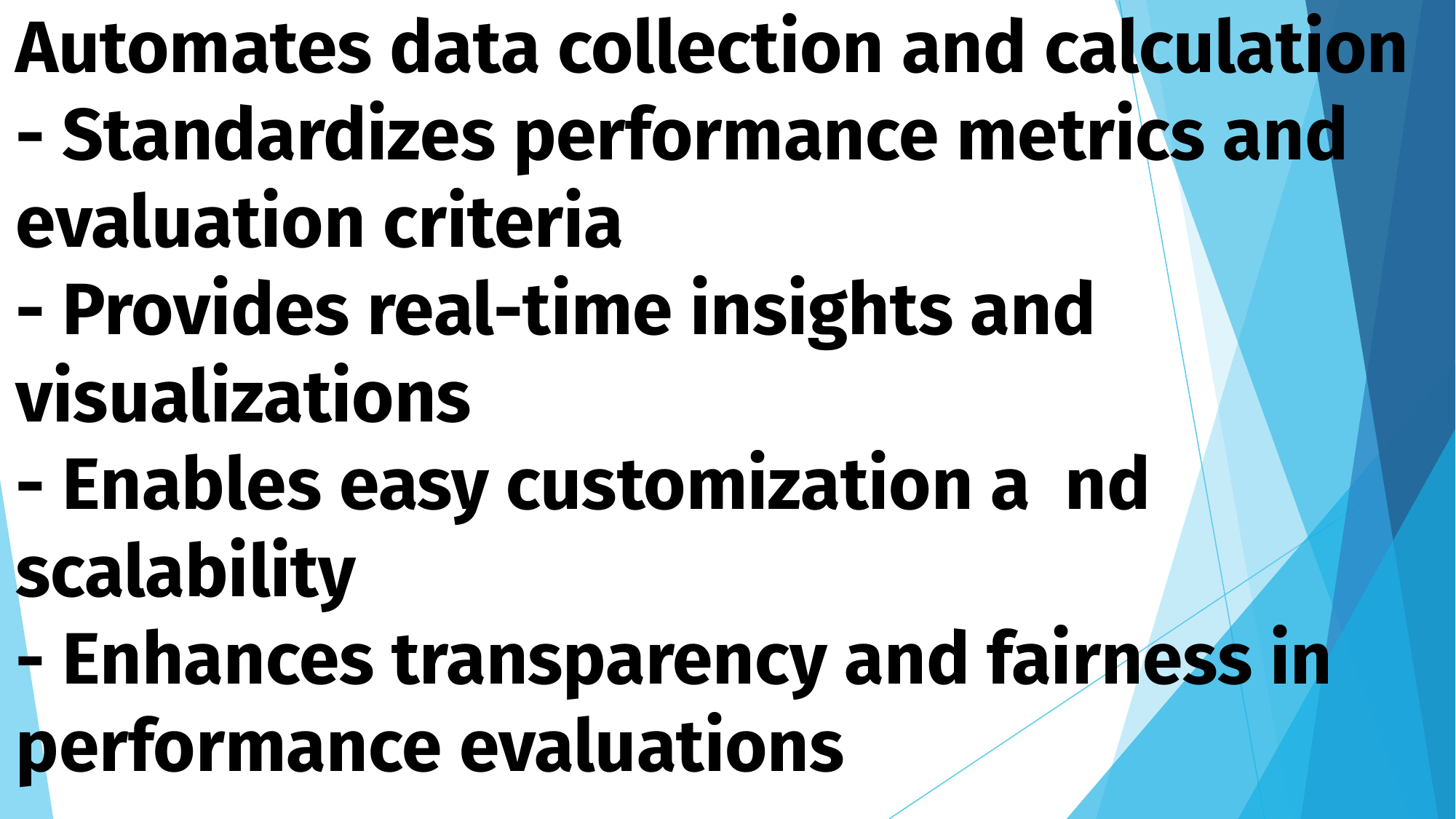

# Automates data collection and calculation
- Standardizes performance metrics and evaluation criteria
- Provides real-time insights and visualizations
- Enables easy customization a  nd scalability
- Enhances transparency and fairness in performance evaluations